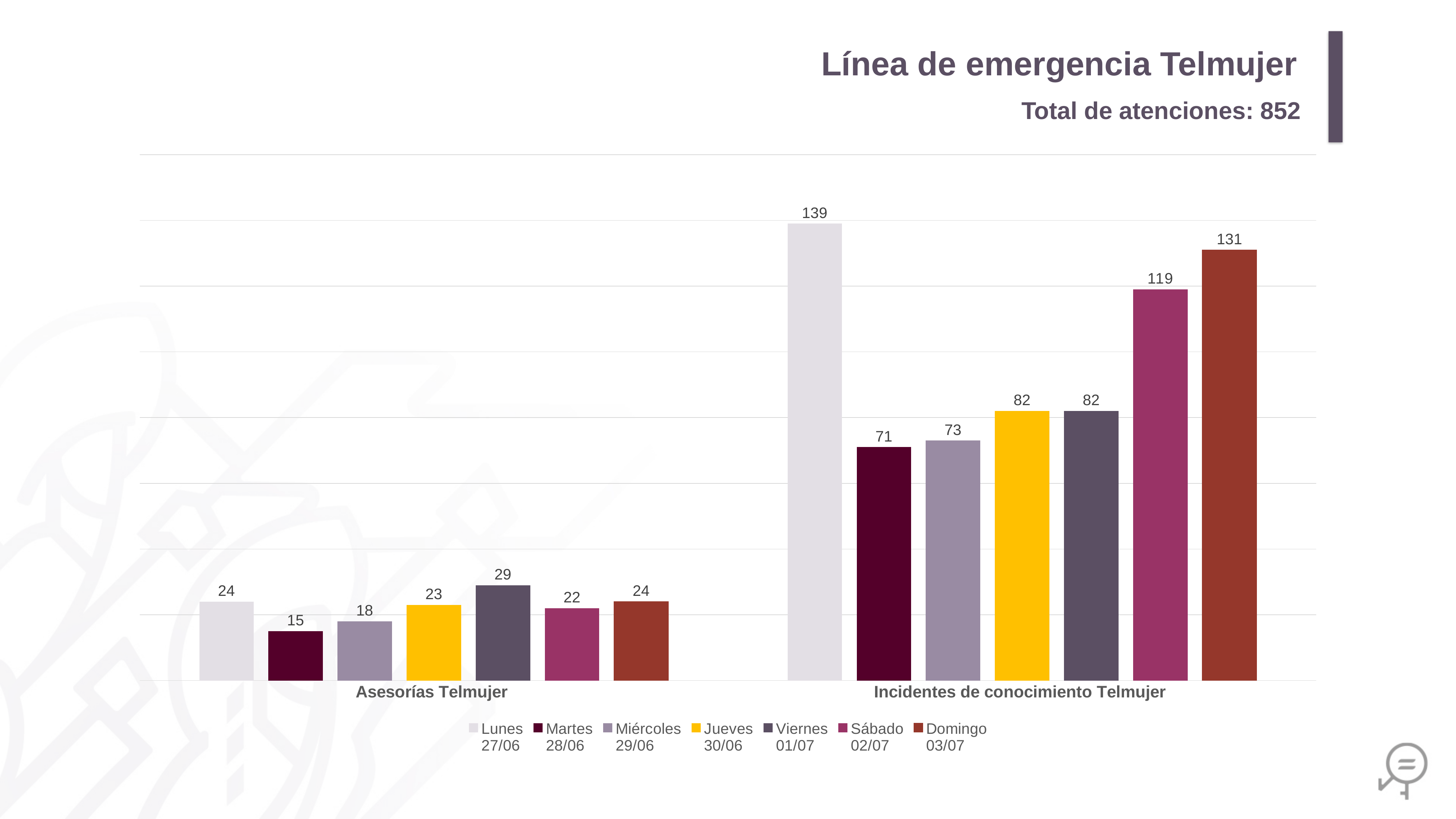

Línea de emergencia Telmujer
Total de atenciones: 852

### Chart

| Category | Lunes
27/06 | Martes
28/06 | Miércoles
29/06 | Jueves
30/06 | Viernes
01/07 | Sábado
02/07 | Domingo
03/07 |
|---|---|---|---|---|---|---|---|
| Asesorías Telmujer  | 24.0 | 15.0 | 18.0 | 23.0 | 29.0 | 22.0 | 24.0 |
| Incidentes de conocimiento Telmujer  | 139.0 | 71.0 | 73.0 | 82.0 | 82.0 | 119.0 | 131.0 |